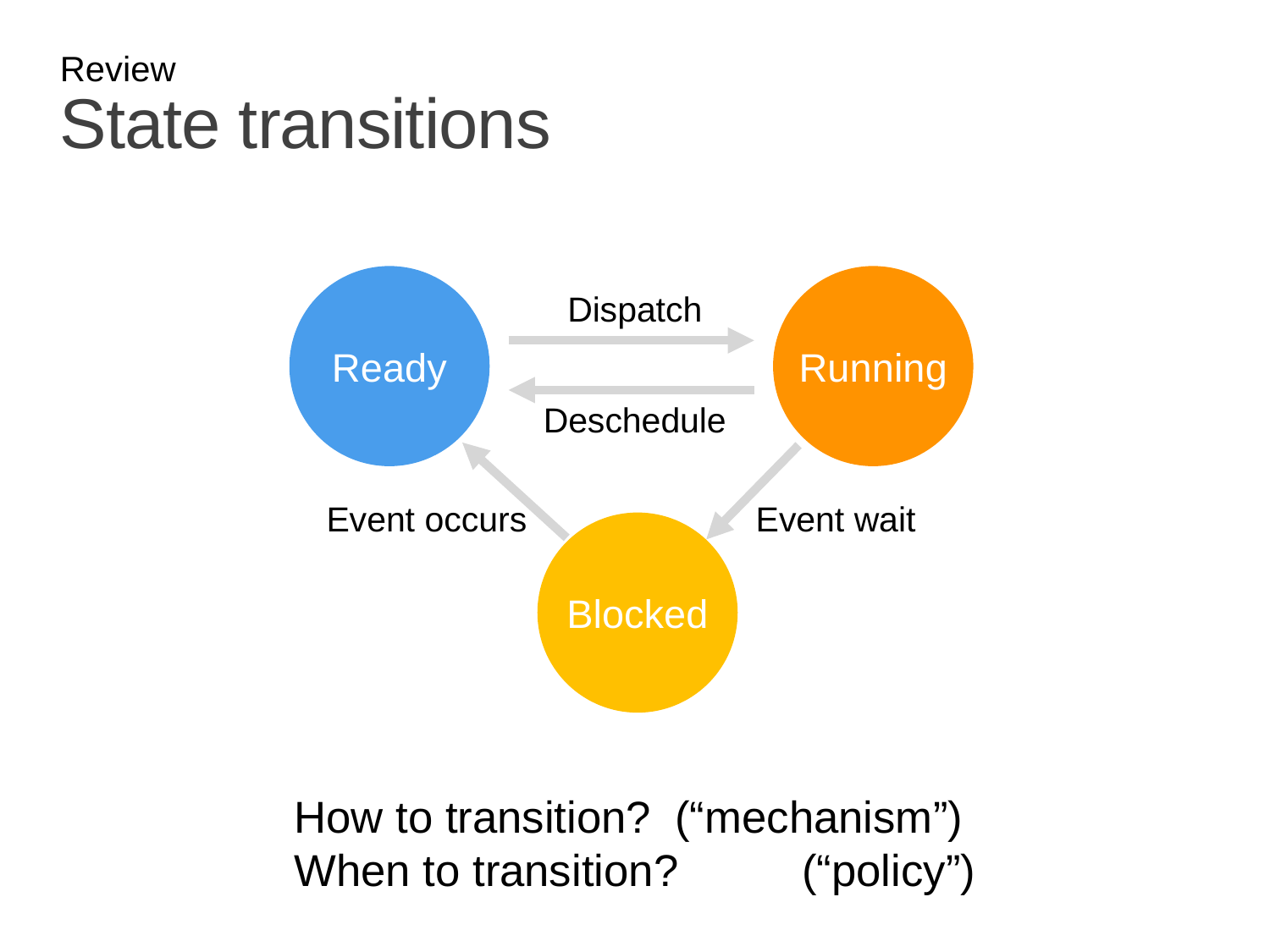

Review
# State transitions
Ready
Running
Dispatch

Deschedule

Event occurs
Event wait
Blocked
How to transition?	(“mechanism”)
When to transition?	(“policy”)